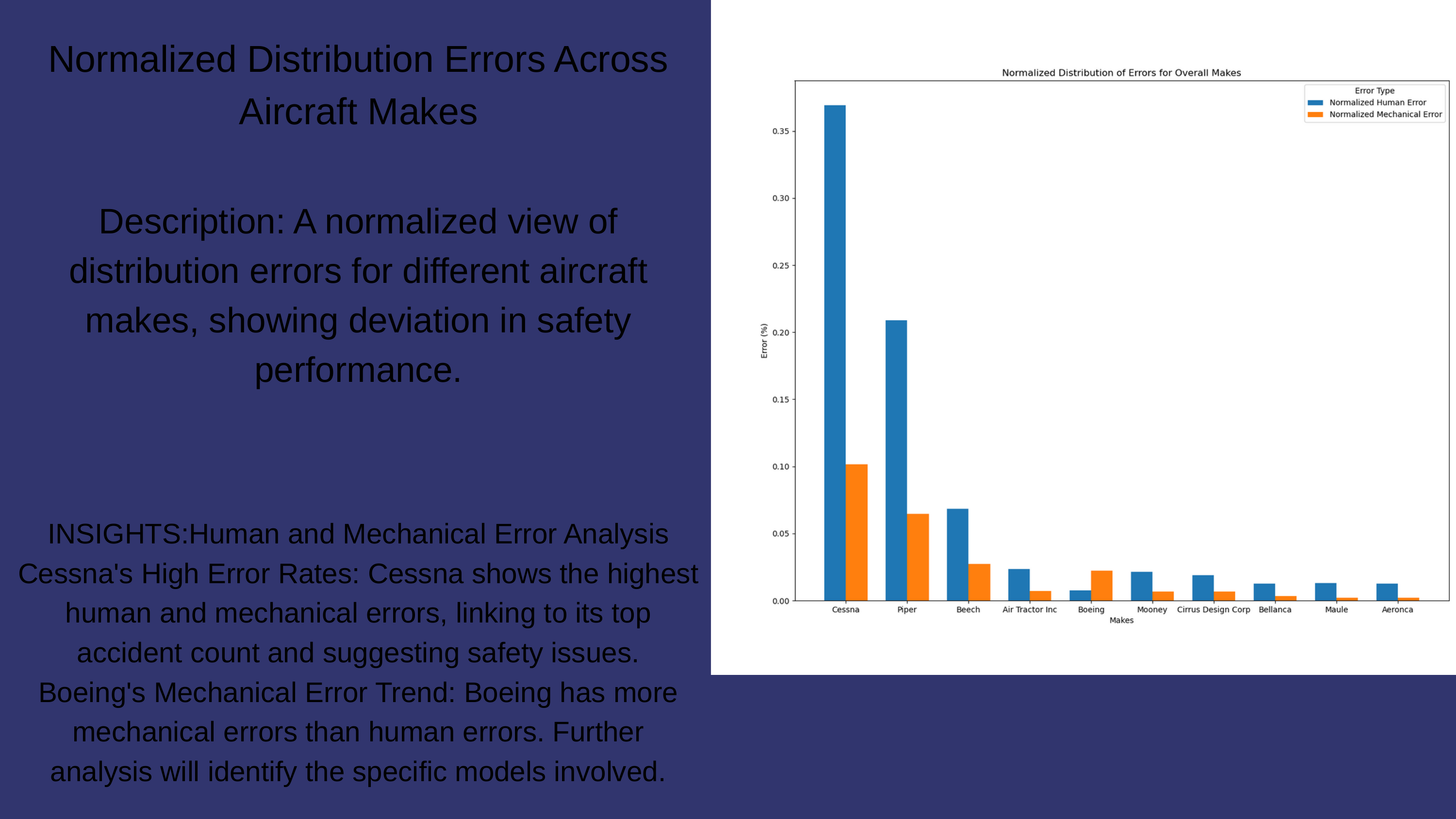

Normalized Distribution Errors Across Aircraft Makes
Description: A normalized view of distribution errors for different aircraft makes, showing deviation in safety performance.
INSIGHTS:Human and Mechanical Error Analysis
Cessna's High Error Rates: Cessna shows the highest human and mechanical errors, linking to its top accident count and suggesting safety issues.
Boeing's Mechanical Error Trend: Boeing has more mechanical errors than human errors. Further analysis will identify the specific models involved.